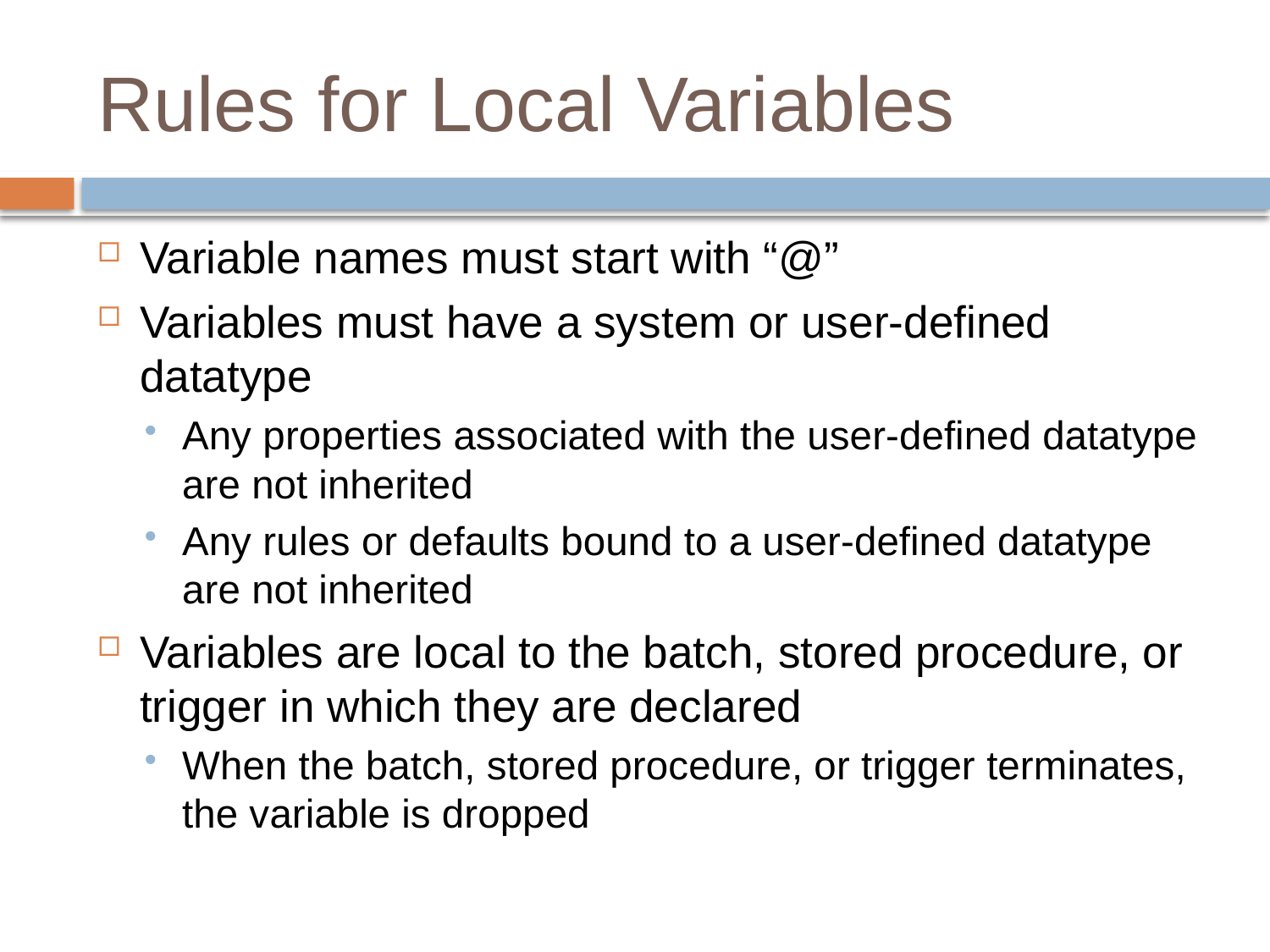

# Rules for Local Variables
Variable names must start with “@”
Variables must have a system or user-defined datatype
Any properties associated with the user-defined datatype are not inherited
Any rules or defaults bound to a user-defined datatype are not inherited
Variables are local to the batch, stored procedure, or trigger in which they are declared
When the batch, stored procedure, or trigger terminates, the variable is dropped